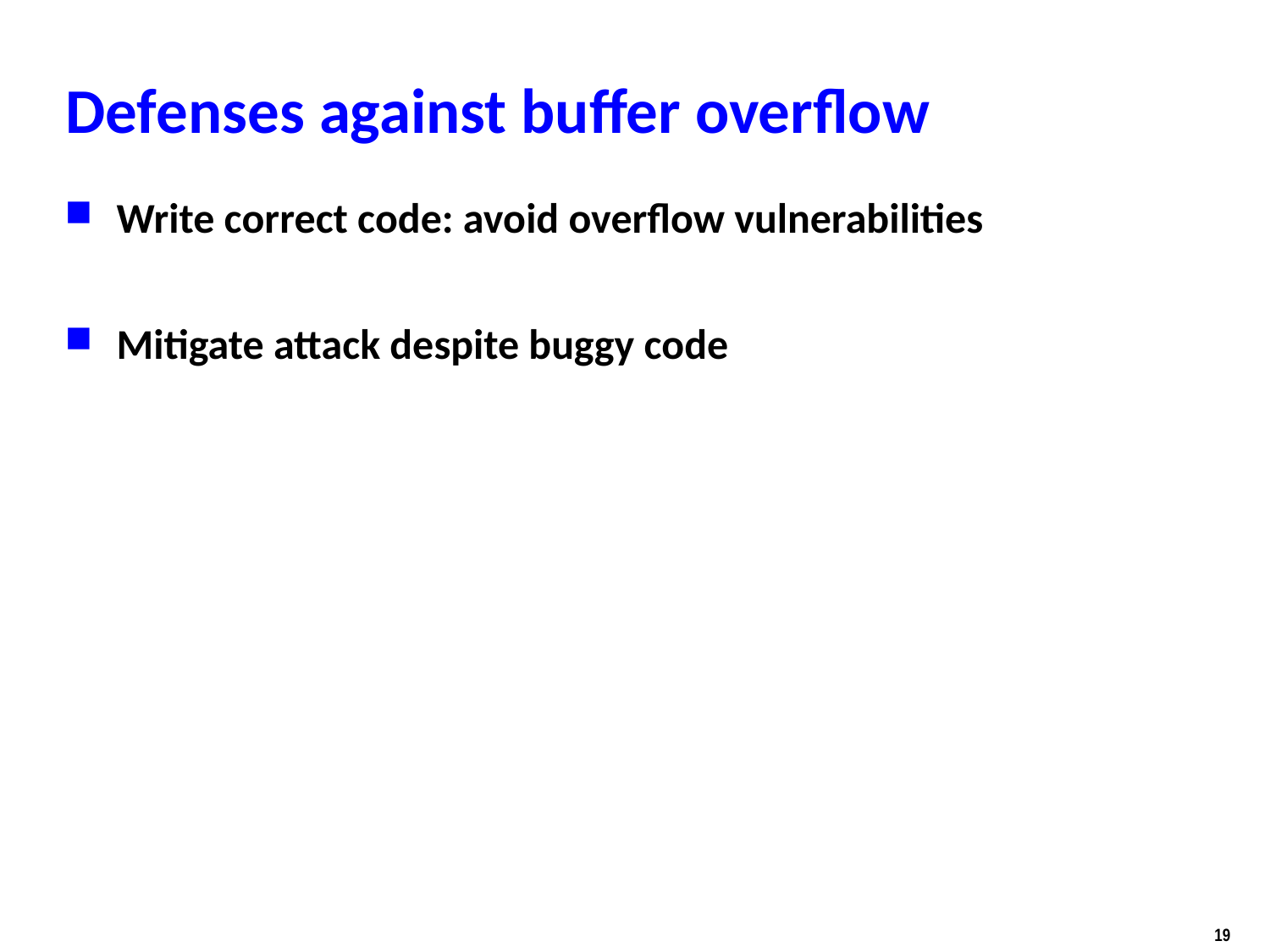

# Defenses against buffer overflow
Write correct code: avoid overflow vulnerabilities

Mitigate attack despite buggy code